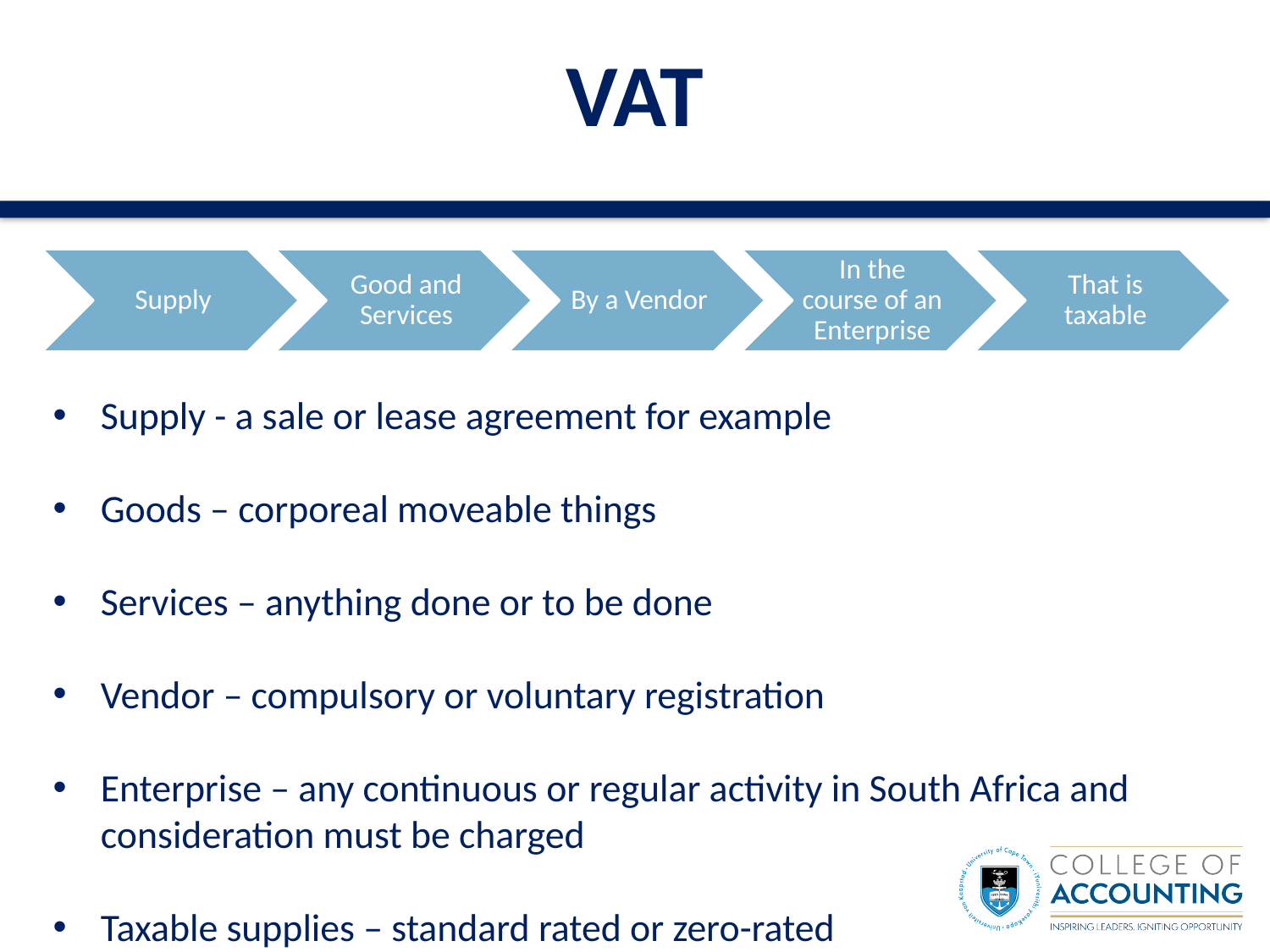

Supply
Good and Services
By a Vendor
In the course of an Enterprise
That is taxable
# VAT

Supply - a sale or lease agreement for example

Goods – corporeal moveable things

Services – anything done or to be done

Vendor – compulsory or voluntary registration

Enterprise – any continuous or regular activity in South Africa and consideration must be charged

Taxable supplies – standard rated or zero-rated